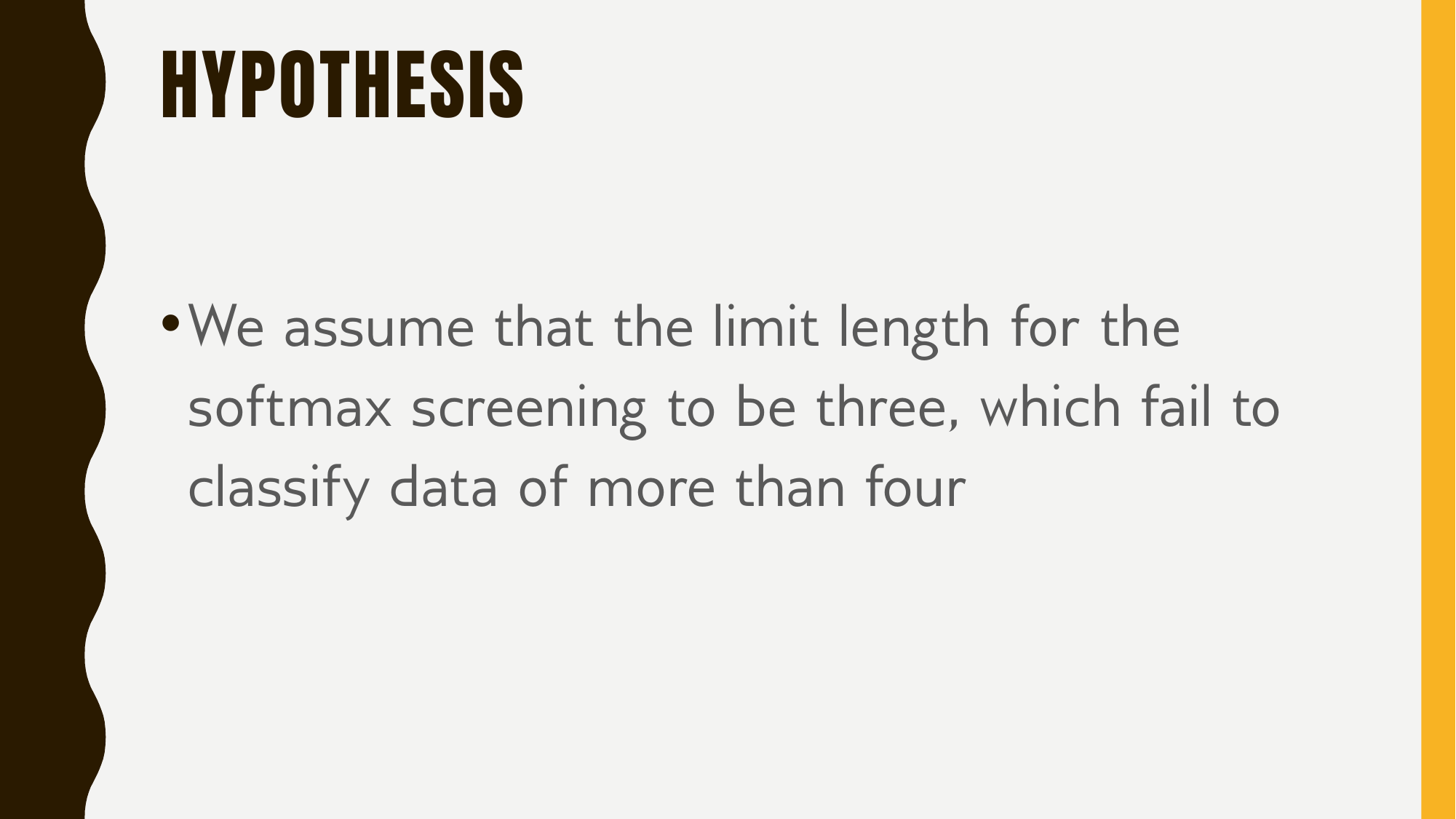

# Hypothesis
We assume that the limit length for the softmax screening to be three, which fail to classify data of more than four